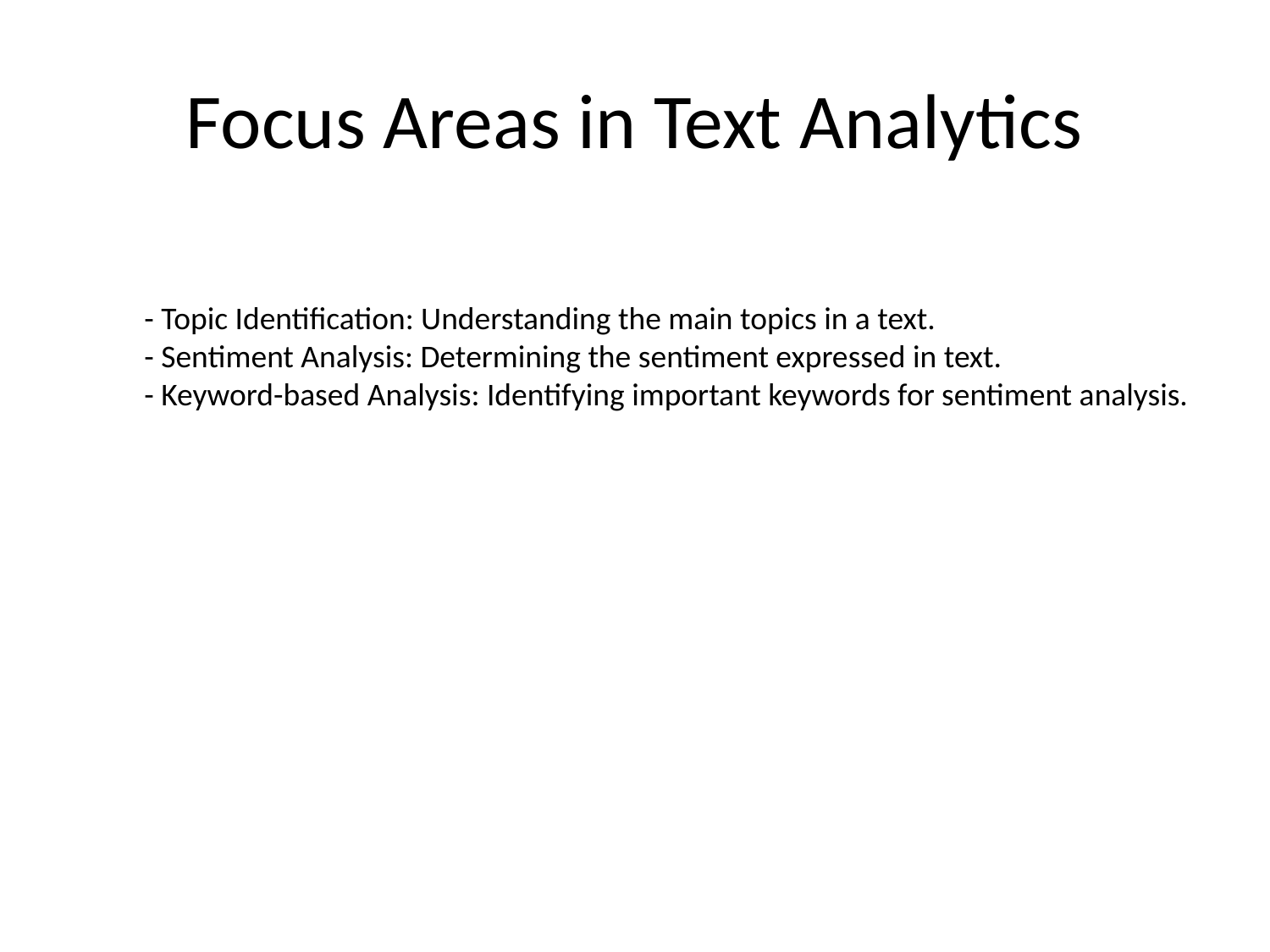

# Focus Areas in Text Analytics

- Topic Identification: Understanding the main topics in a text.
- Sentiment Analysis: Determining the sentiment expressed in text.
- Keyword-based Analysis: Identifying important keywords for sentiment analysis.